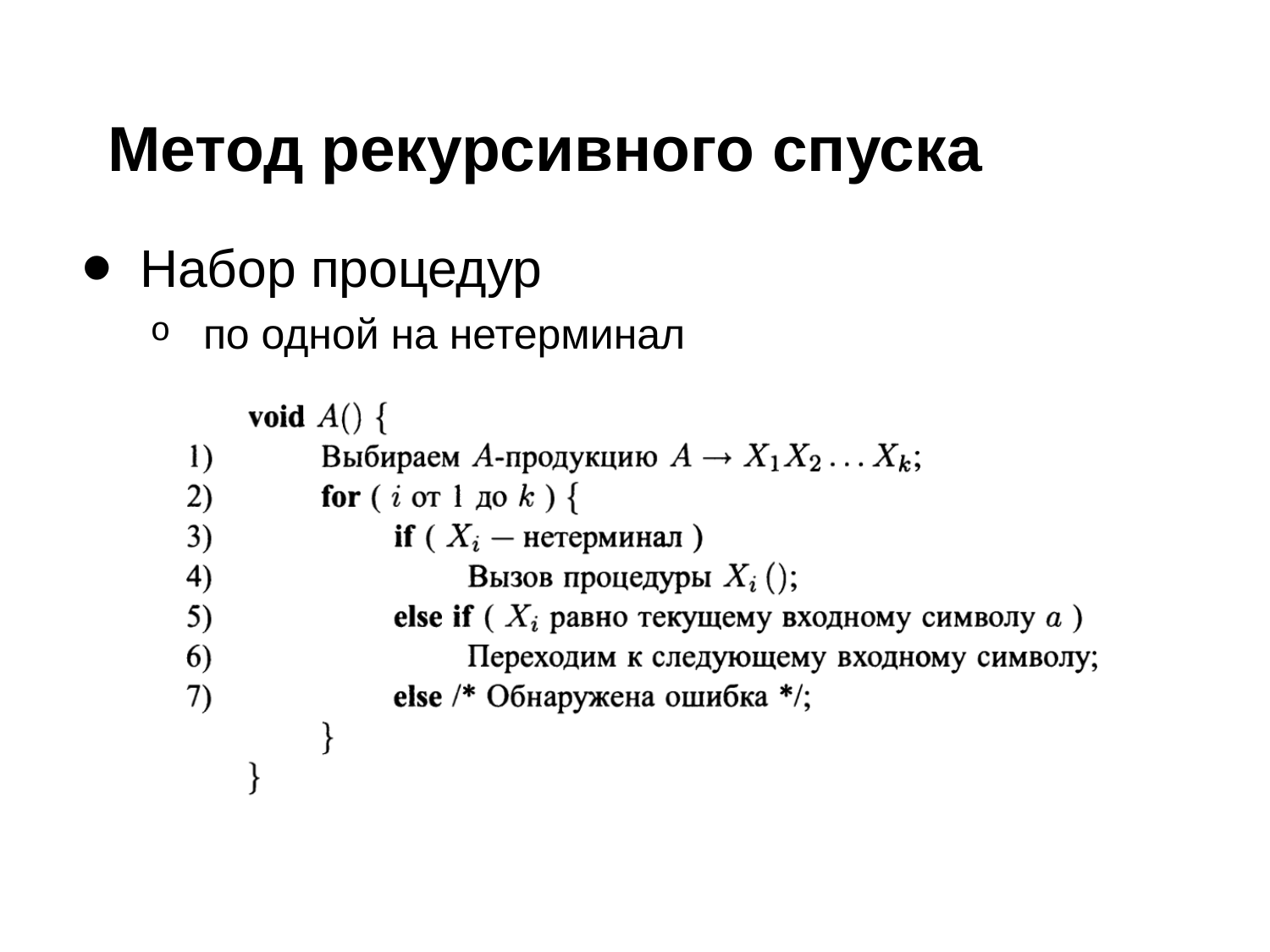

# Метод рекурсивного спуска
Набор процедур
по одной на нетерминал